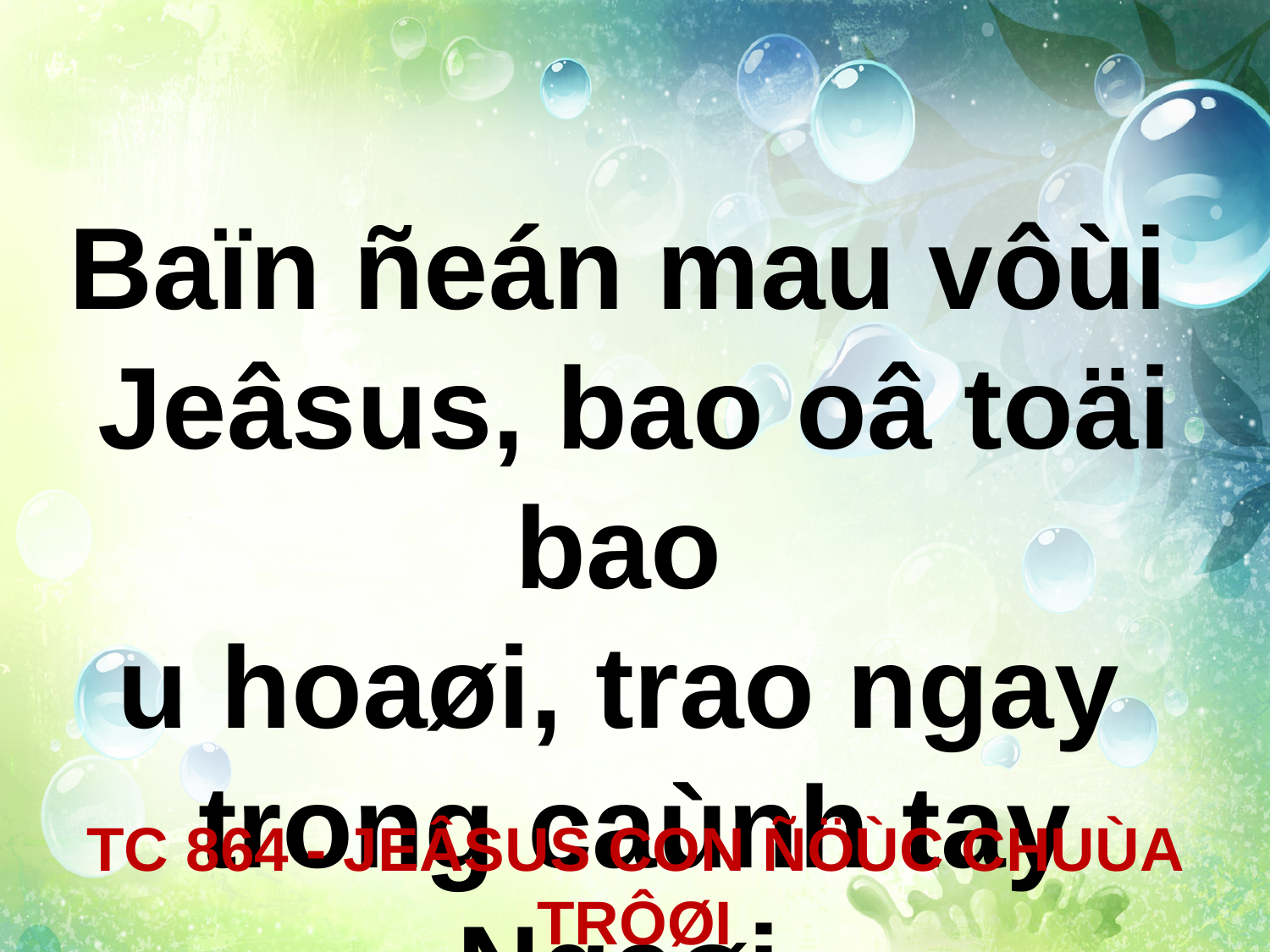

Baïn ñeán mau vôùi
Jeâsus, bao oâ toäi bao
u hoaøi, trao ngay
trong caùnh tay Ngaøi.
TC 864 - JEÂSUS CON ÑÖÙC CHUÙA TRÔØI